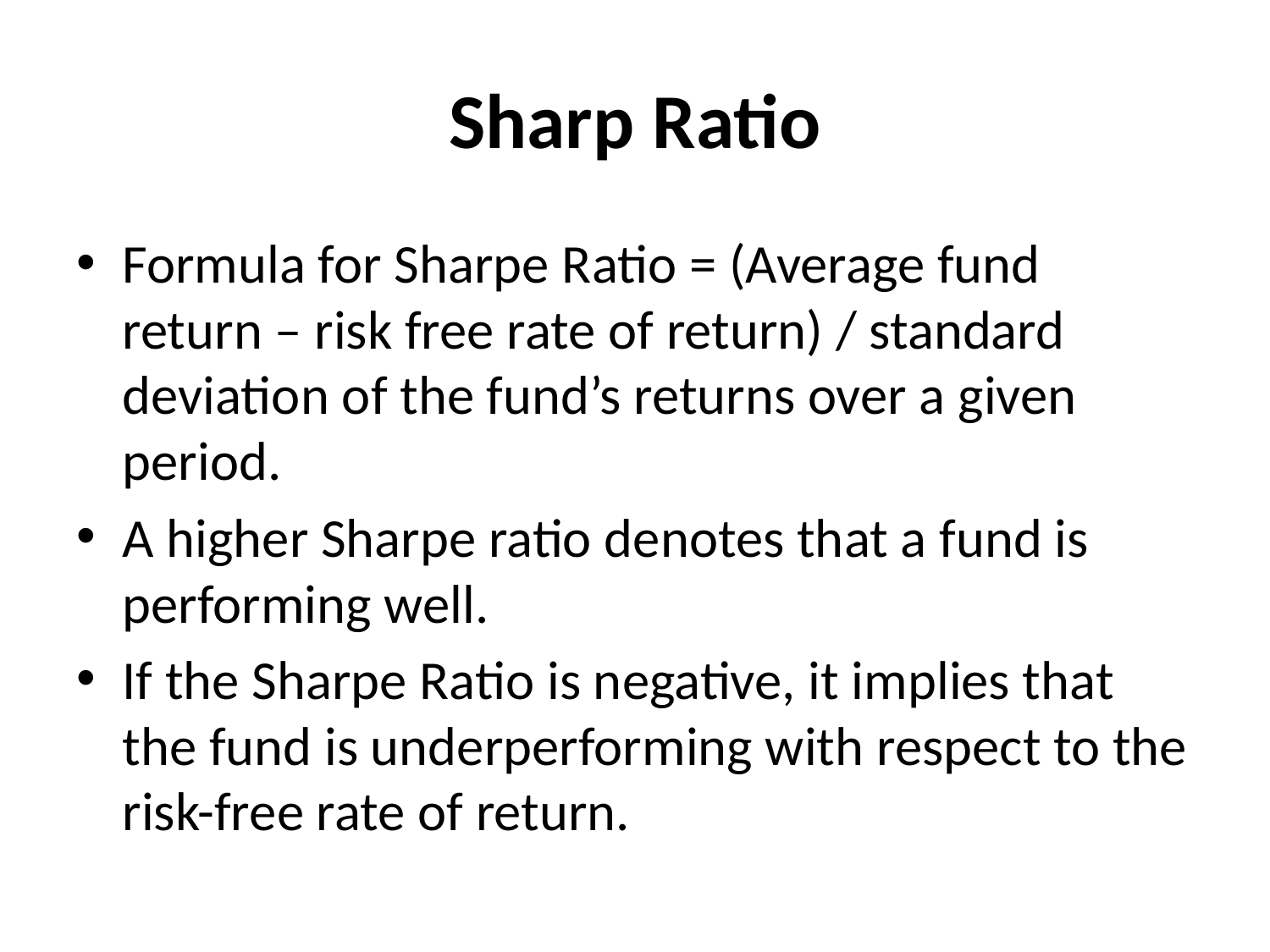

# Sharp Ratio
Formula for Sharpe Ratio = (Average fund return – risk free rate of return) / standard deviation of the fund’s returns over a given period.
A higher Sharpe ratio denotes that a fund is performing well.
If the Sharpe Ratio is negative, it implies that the fund is underperforming with respect to the risk-free rate of return.